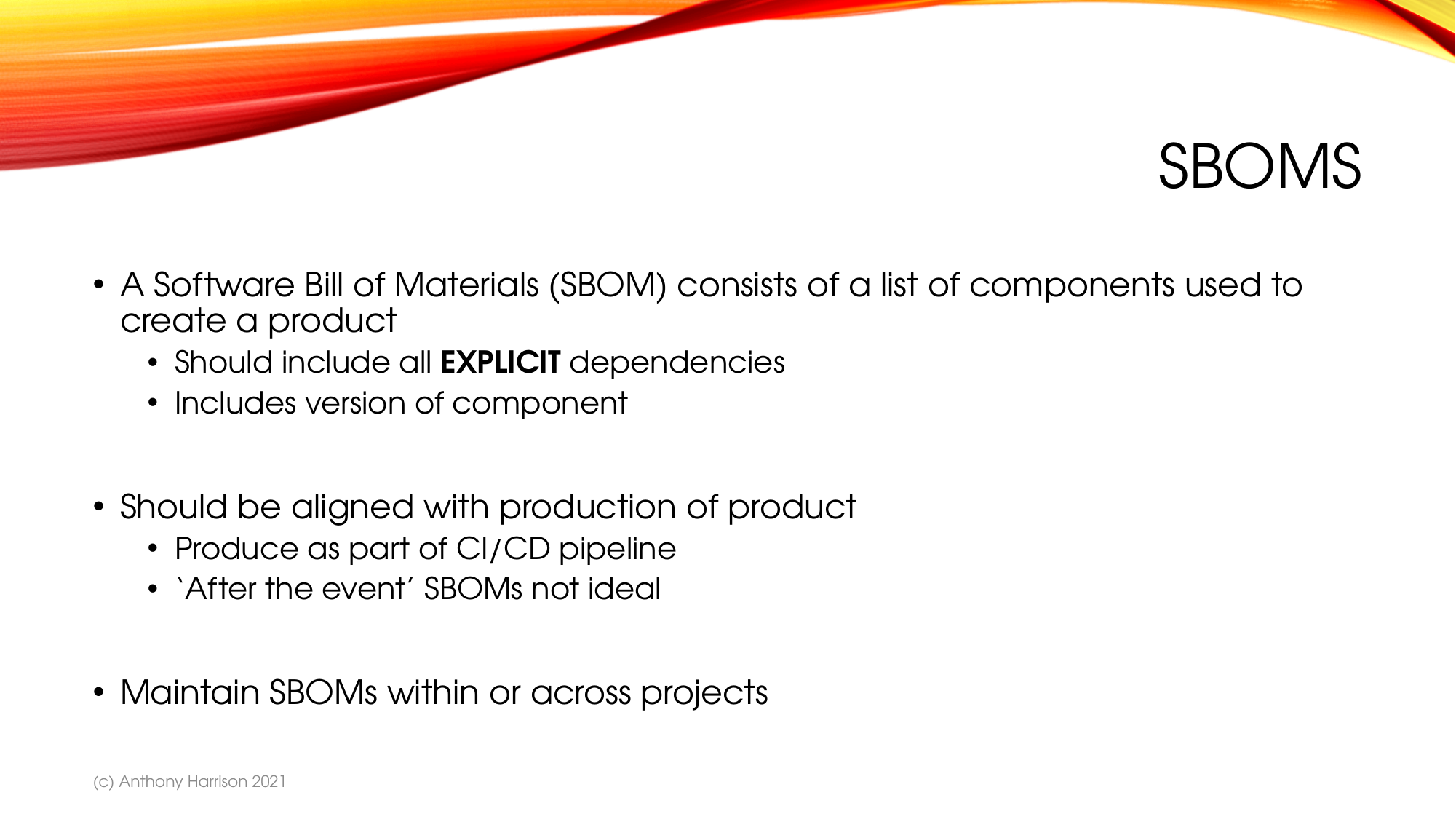

# SBOMs
A Software Bill of Materials (SBOM) consists of a list of components used to create a product
Should include all EXPLICIT dependencies
Includes version of component

Should be aligned with production of product
Produce as part of CI/CD pipeline
‘After the event’ SBOMs not ideal

Maintain SBOMs within or across projects

(c) Anthony Harrison 2021